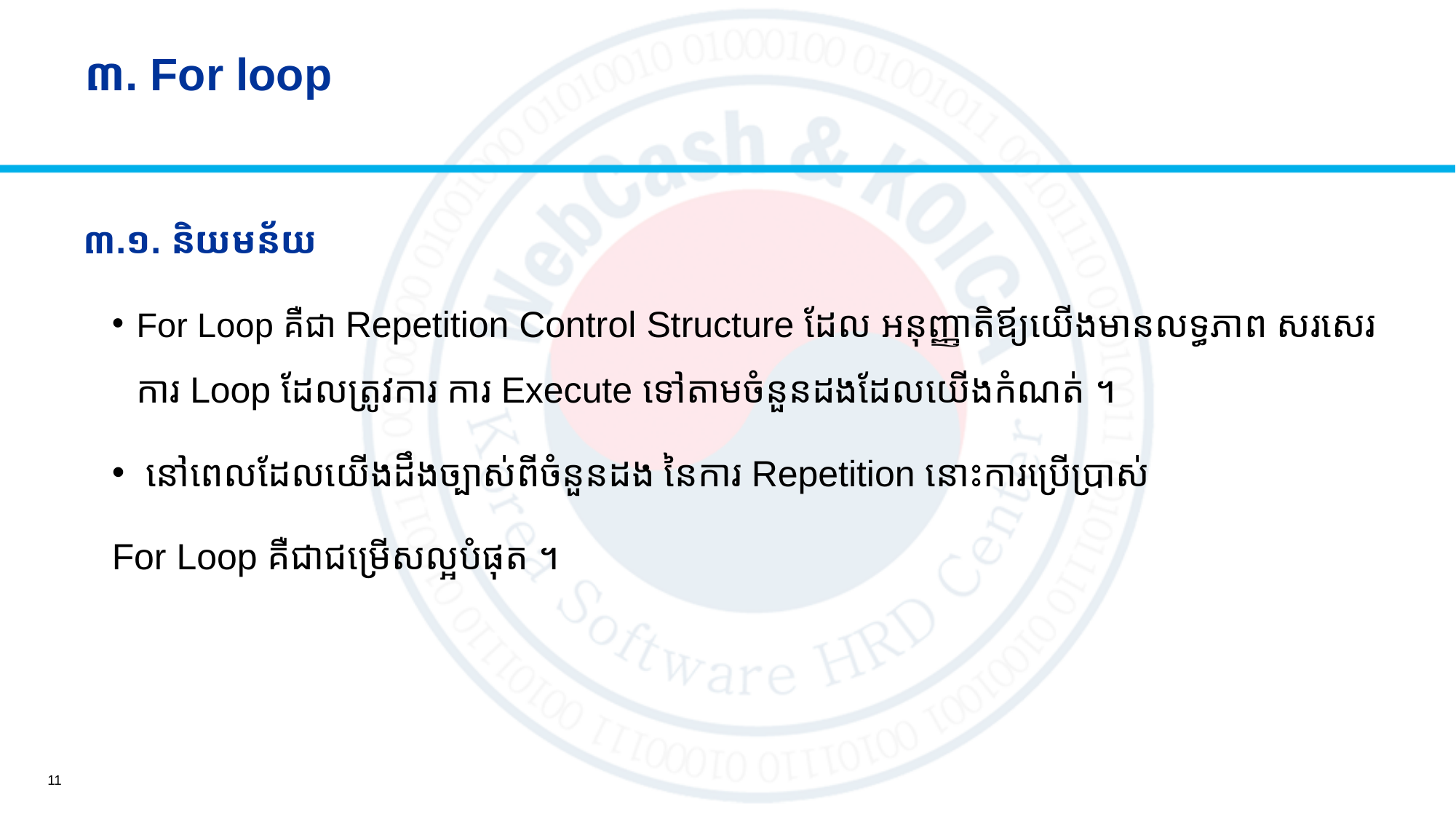

# ៣. For loop
៣.១. និយមន័យ
For Loop គឺជា Repetition Control Structure ដែល អនុញ្ញាតិឪ្យយើងមានលទ្ធភាព សរសេរការ Loop ដែលត្រូវការ ការ Execute ទៅតាមចំនួនដងដែលយើងកំណត់ ។
 នៅពេលដែលយើងដឹងច្បាស់ពីចំនួនដង នៃការ Repetition នោះការប្រើប្រាស់
For Loop គឺជាជម្រើសល្អបំផុត ។

11